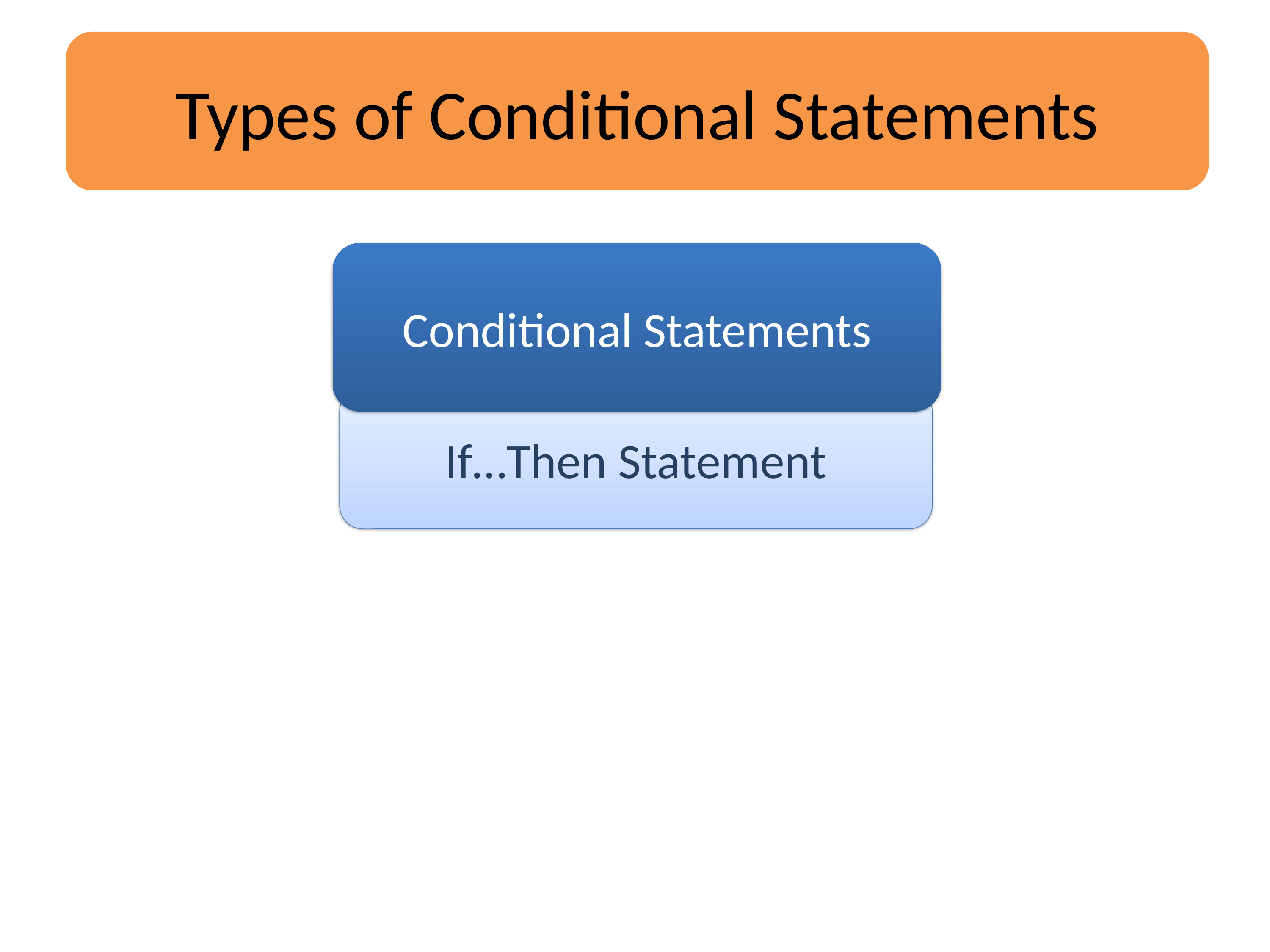

Types of Conditional Statements
Conditional Statements
If…Then Statement